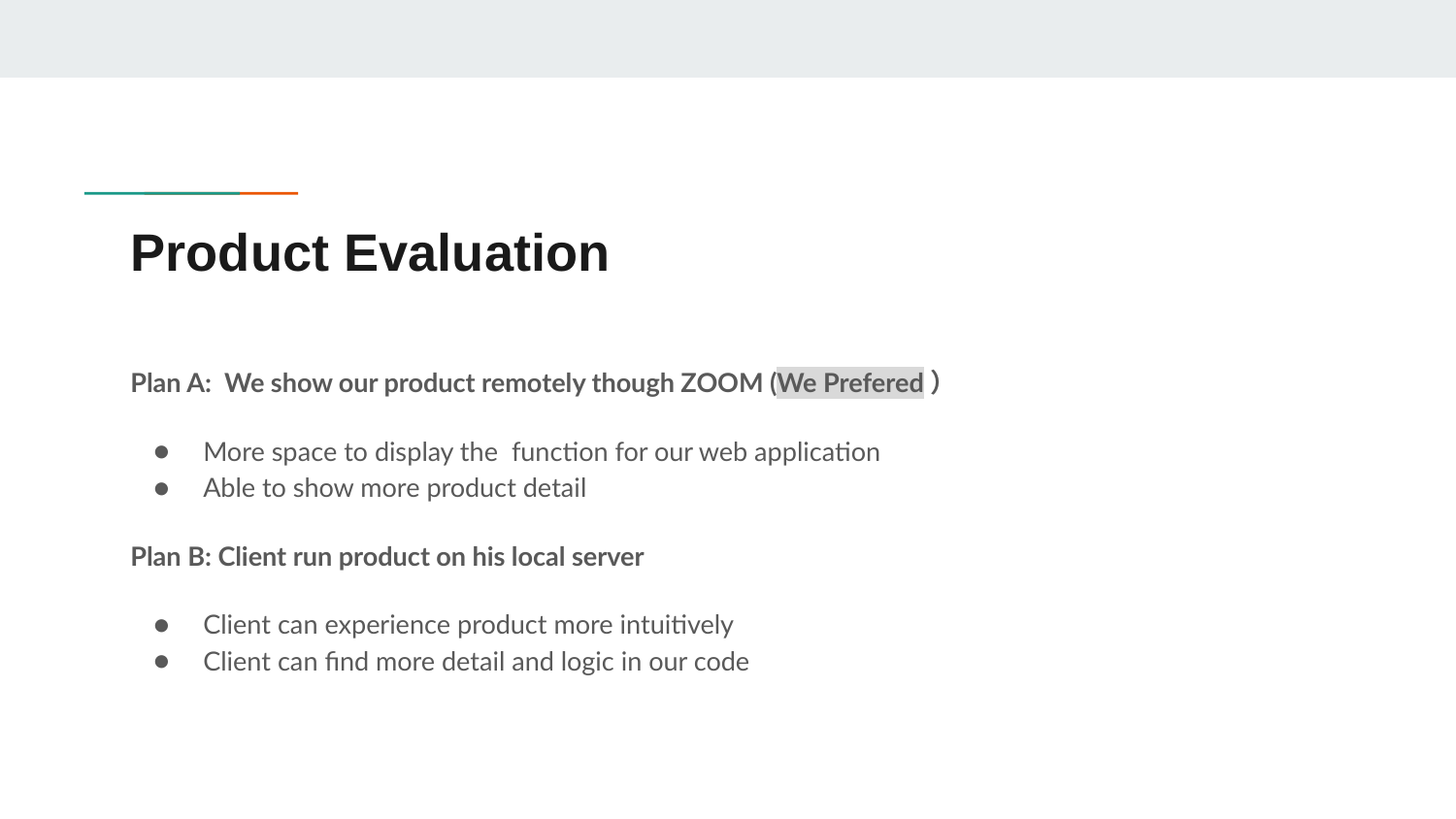

# Product Evaluation
Plan A:  We show our product remotely though ZOOM (We Prefered）
More space to display the  function for our web application
Able to show more product detail
Plan B: Client run product on his local server
Client can experience product more intuitively
Client can find more detail and logic in our code